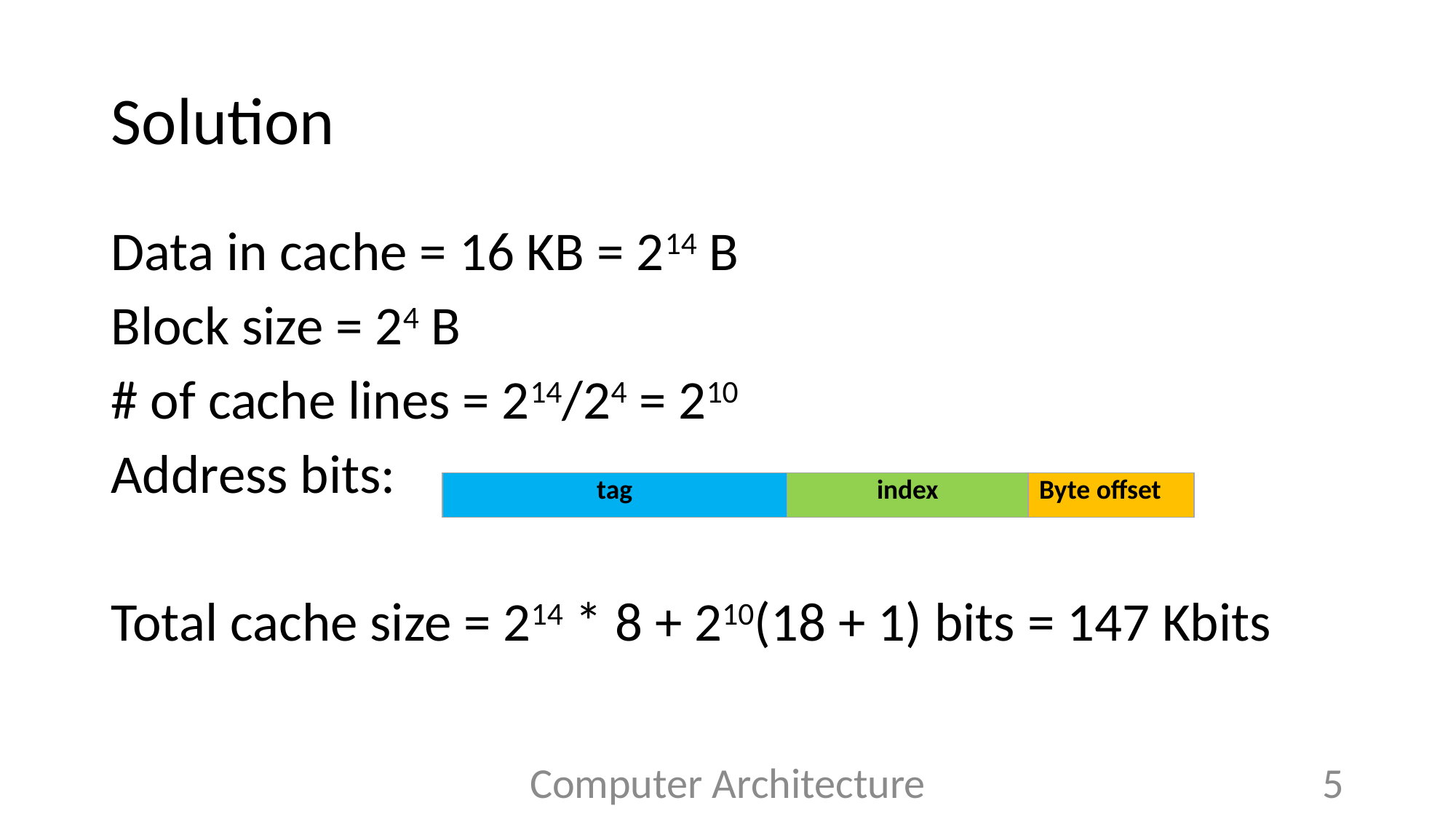

# Solution
Data in cache = 16 KB = 214 B
Block size = 24 B
# of cache lines = 214/24 = 210
Address bits:

Total cache size = 214 * 8 + 210(18 + 1) bits = 147 Kbits
| tag | index | Byte offset |
| --- | --- | --- |
Computer Architecture
5